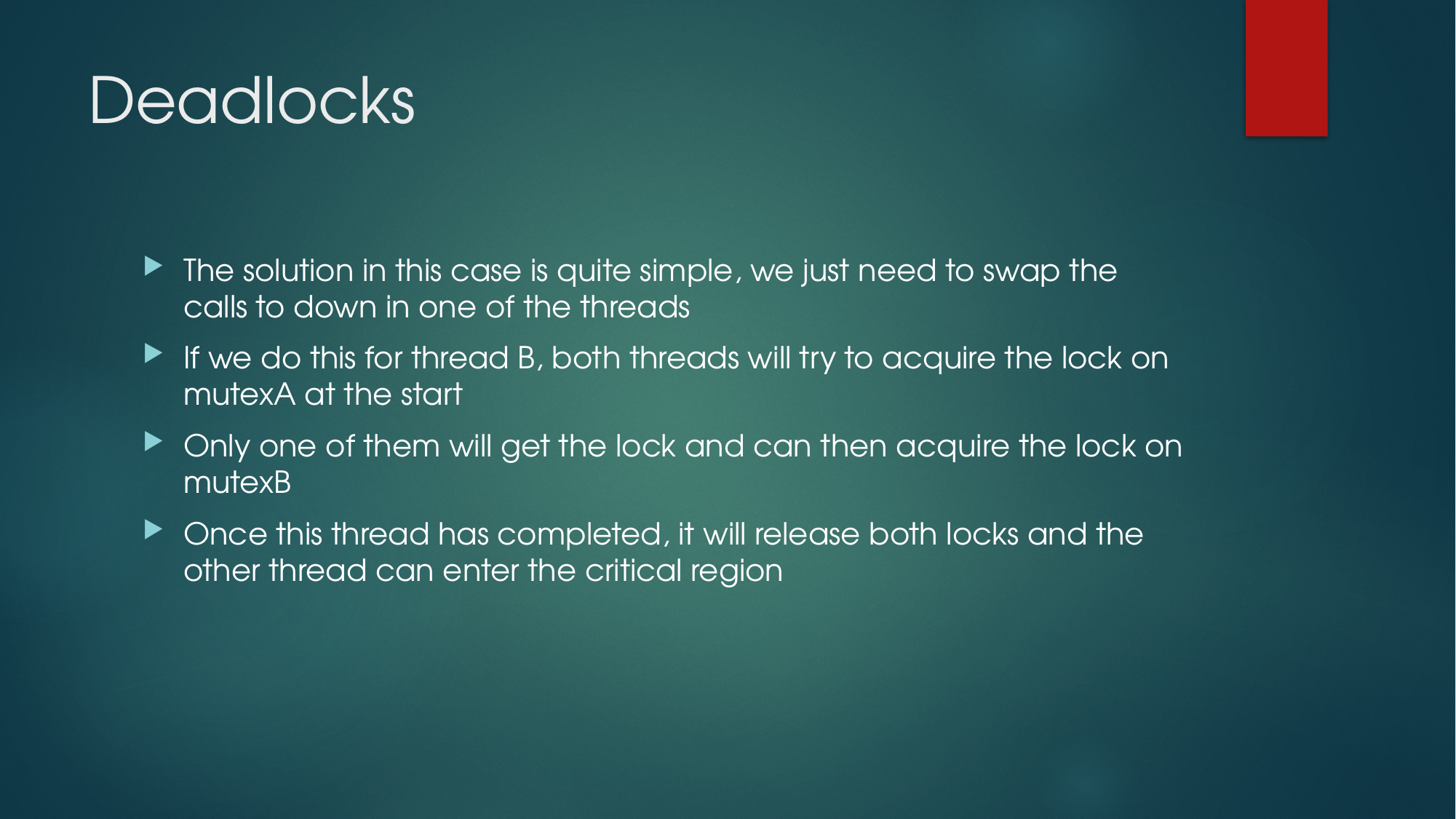

# Deadlocks
The solution in this case is quite simple, we just need to swap the calls to down in one of the threads
If we do this for thread B, both threads will try to acquire the lock on mutexA at the start
Only one of them will get the lock and can then acquire the lock on mutexB
Once this thread has completed, it will release both locks and the other thread can enter the critical region